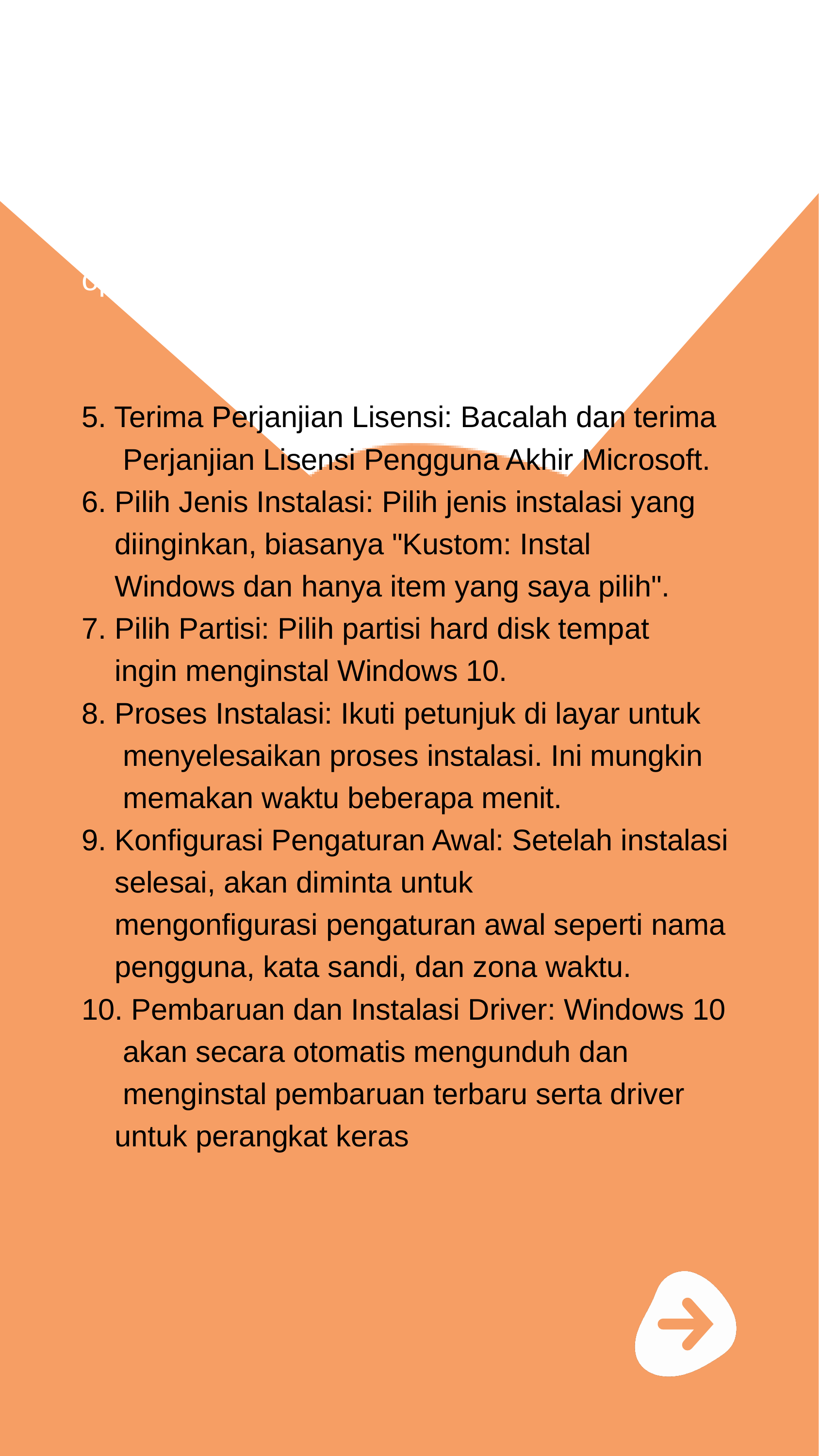

Langkah -langkah persiapan Instalasi sistem operasi window 10

5. Terima Perjanjian Lisensi: Bacalah dan terima
     Perjanjian Lisensi Pengguna Akhir Microsoft.
6. Pilih Jenis Instalasi: Pilih jenis instalasi yang
    diinginkan, biasanya "Kustom: Instal
    Windows dan hanya item yang saya pilih".
7. Pilih Partisi: Pilih partisi hard disk tempat
    ingin menginstal Windows 10.
8. Proses Instalasi: Ikuti petunjuk di layar untuk
     menyelesaikan proses instalasi. Ini mungkin
     memakan waktu beberapa menit.
9. Konfigurasi Pengaturan Awal: Setelah instalasi
    selesai, akan diminta untuk
    mengonfigurasi pengaturan awal seperti nama
    pengguna, kata sandi, dan zona waktu.
10. Pembaruan dan Instalasi Driver: Windows 10
     akan secara otomatis mengunduh dan
     menginstal pembaruan terbaru serta driver
    untuk perangkat keras